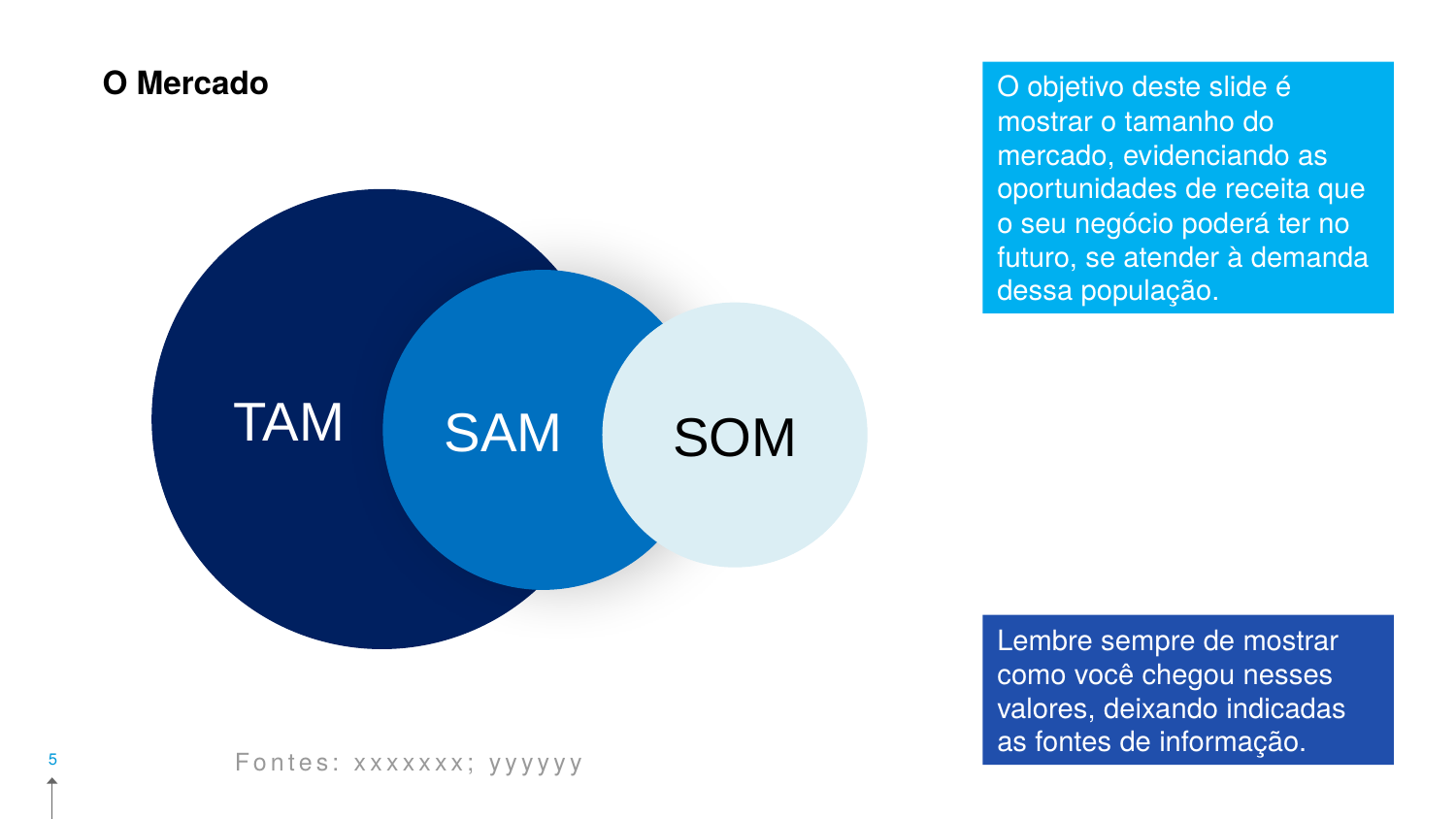

O Mercado
O objetivo deste slide é mostrar o tamanho do mercado, evidenciando as oportunidades de receita que o seu negócio poderá ter no futuro, se atender à demanda dessa população.
TAM
SAM
SOM
Lembre sempre de mostrar como você chegou nesses valores, deixando indicadas as fontes de informação.
Fontes: xxxxxxx; yyyyyy